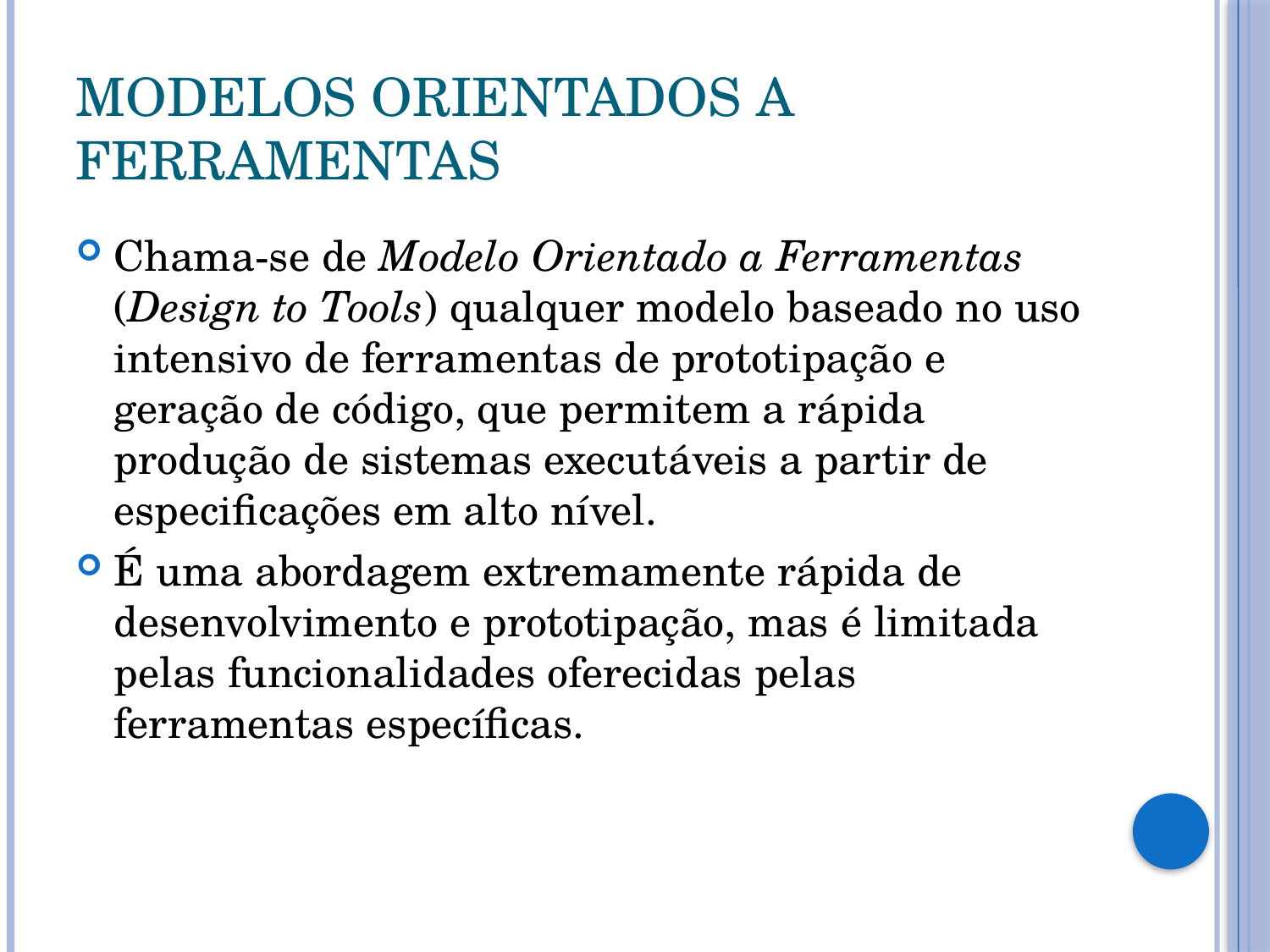

# Modelos orientados a ferramentas
Chama-se de Modelo Orientado a Ferramentas (Design to Tools) qualquer modelo baseado no uso intensivo de ferramentas de prototipação e geração de código, que permitem a rápida produção de sistemas executáveis a partir de especificações em alto nível.
É uma abordagem extremamente rápida de desenvolvimento e prototipação, mas é limitada pelas funcionalidades oferecidas pelas ferramentas específicas.